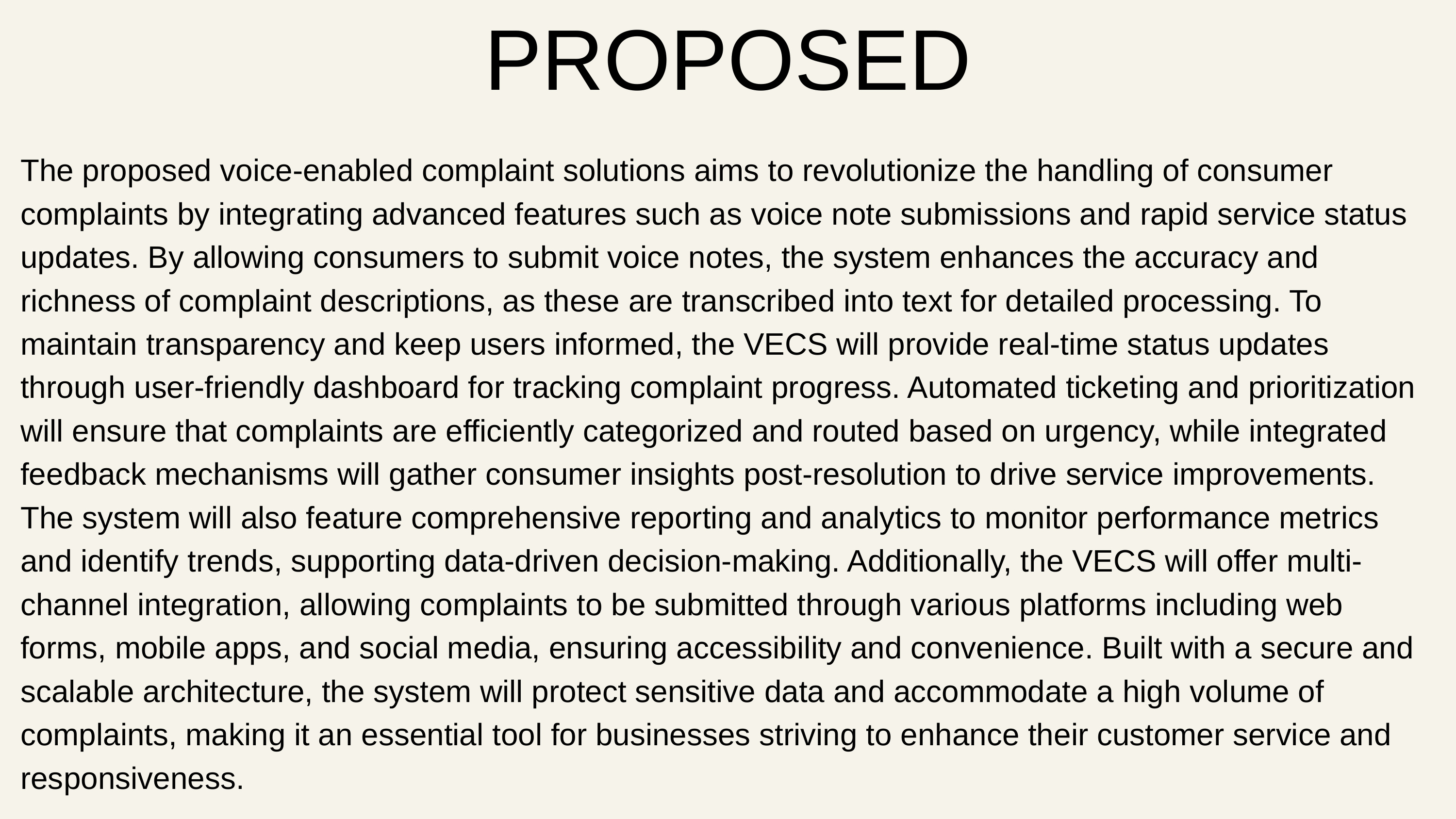

PROPOSED
The proposed voice-enabled complaint solutions aims to revolutionize the handling of consumer complaints by integrating advanced features such as voice note submissions and rapid service status updates. By allowing consumers to submit voice notes, the system enhances the accuracy and richness of complaint descriptions, as these are transcribed into text for detailed processing. To maintain transparency and keep users informed, the VECS will provide real-time status updates through user-friendly dashboard for tracking complaint progress. Automated ticketing and prioritization will ensure that complaints are efficiently categorized and routed based on urgency, while integrated feedback mechanisms will gather consumer insights post-resolution to drive service improvements. The system will also feature comprehensive reporting and analytics to monitor performance metrics and identify trends, supporting data-driven decision-making. Additionally, the VECS will offer multi-channel integration, allowing complaints to be submitted through various platforms including web forms, mobile apps, and social media, ensuring accessibility and convenience. Built with a secure and scalable architecture, the system will protect sensitive data and accommodate a high volume of complaints, making it an essential tool for businesses striving to enhance their customer service and responsiveness.